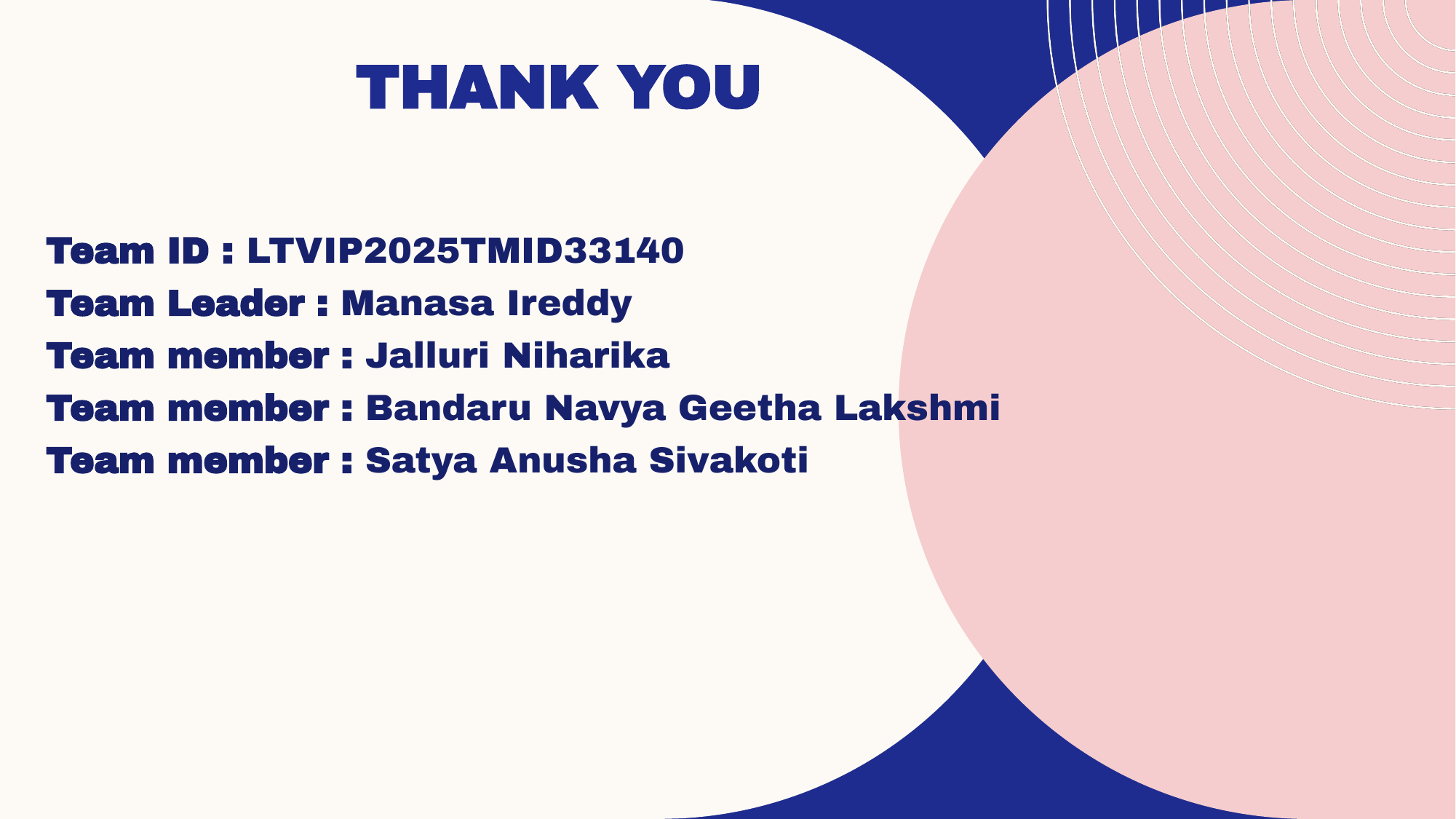

# Thank YOU
Team ID : LTVIP2025TMID33140
Team Leader : Manasa Ireddy
Team member : Jalluri Niharika
Team member : Bandaru Navya Geetha Lakshmi
Team member : Satya Anusha Sivakoti